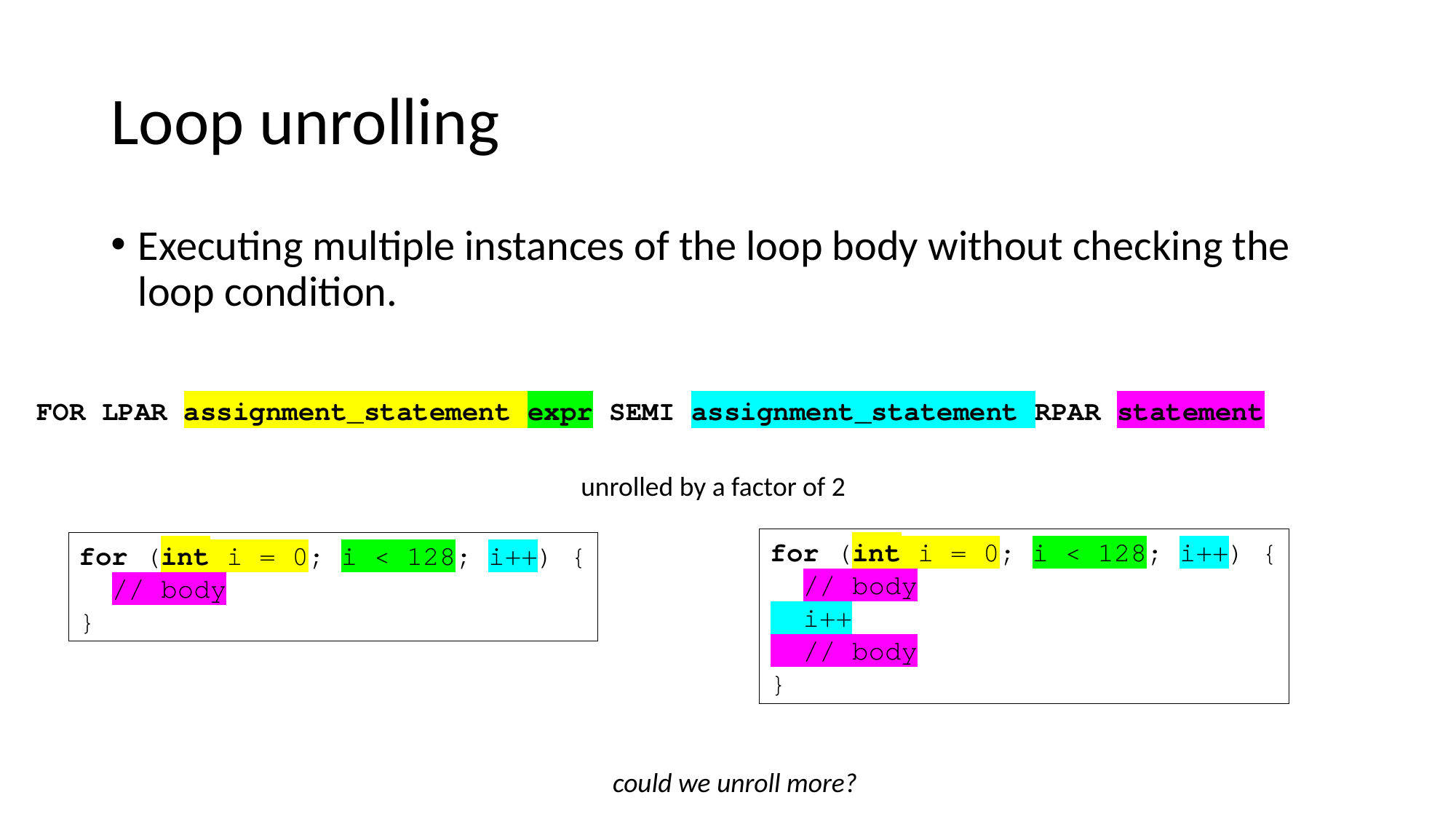

# Loop unrolling
Executing multiple instances of the loop body without checking the loop condition.

FOR LPAR assignment_statement expr SEMI assignment_statement RPAR statement
unrolled by a factor of 2
for (int i = 0; i < 128; i++) {
  // body
  i++
  // body
}
for (int i = 0; i < 128; i++) {
  // body
}
could we unroll more?